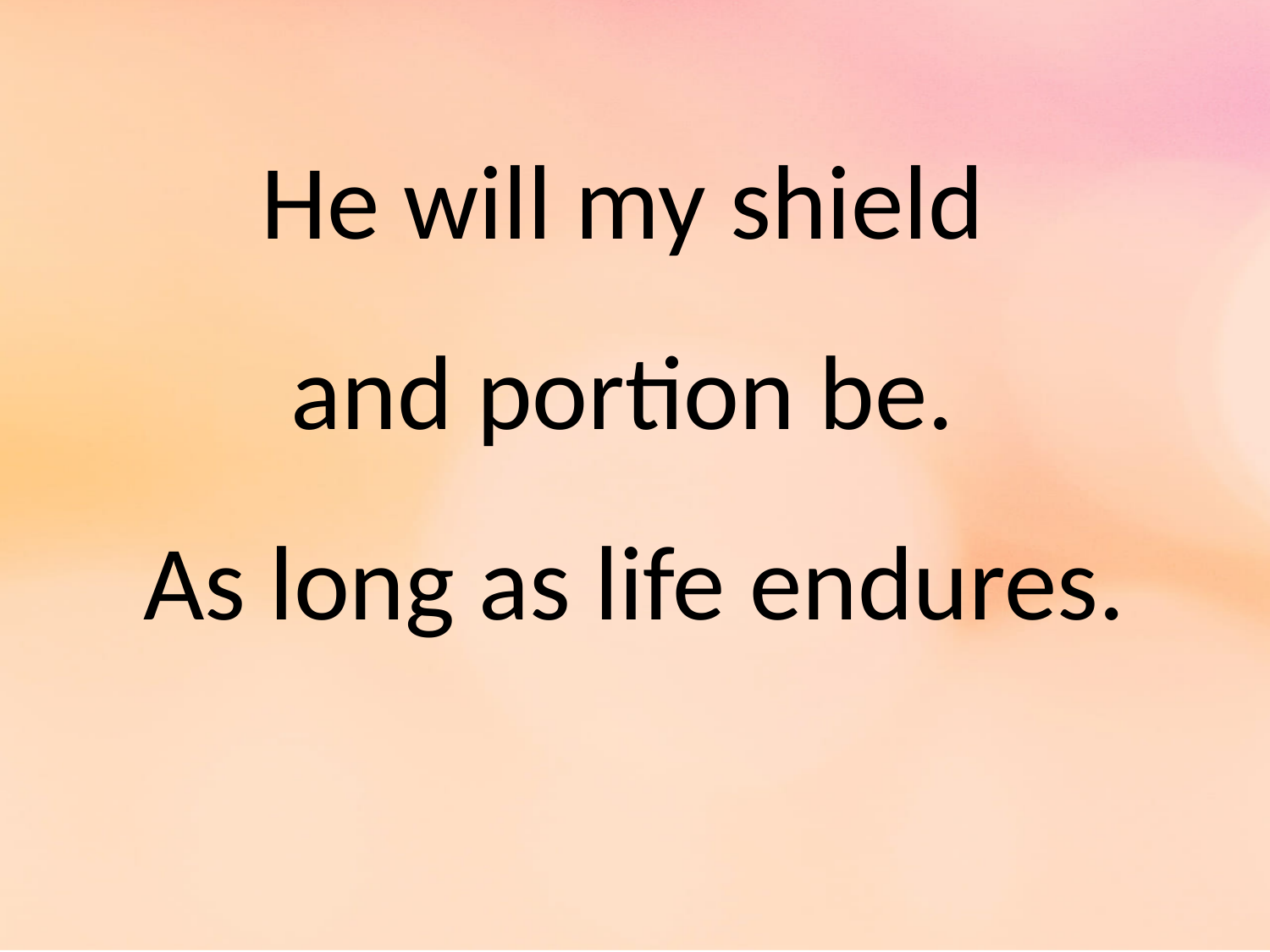

He will my shield
and portion be.
As long as life endures.